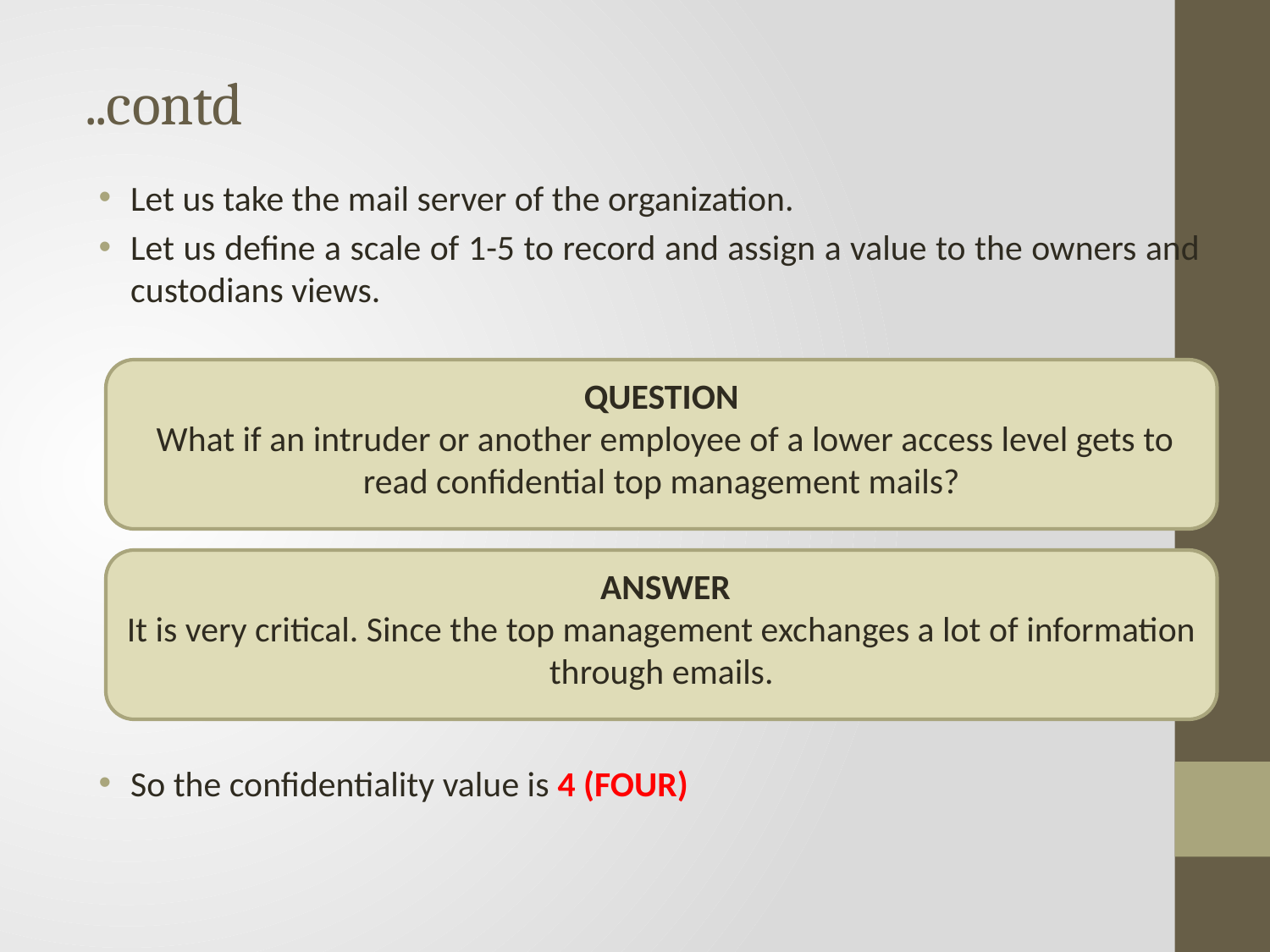

# ..contd
Let us take the mail server of the organization.
Let us define a scale of 1-5 to record and assign a value to the owners and custodians views.

So the confidentiality value is 4 (FOUR)

QUESTION
 What if an intruder or another employee of a lower access level gets to read confidential top management mails?

 ANSWER
It is very critical. Since the top management exchanges a lot of information through emails.